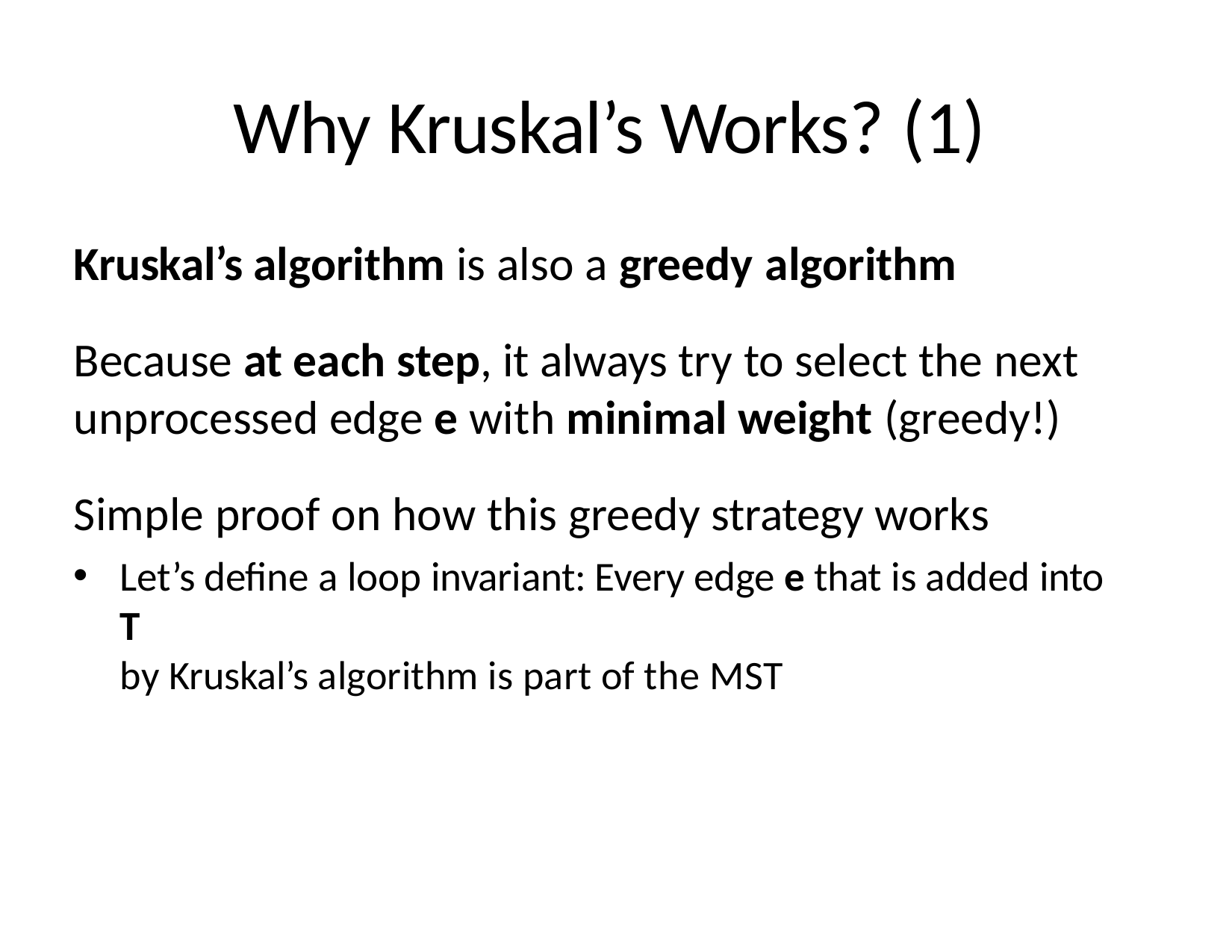

# Why Kruskal’s Works? (1)
Kruskal’s algorithm is also a greedy algorithm
Because at each step, it always try to select the next  unprocessed edge e with minimal weight (greedy!)
Simple proof on how this greedy strategy works
Let’s define a loop invariant: Every edge e that is added into T
by Kruskal’s algorithm is part of the MST